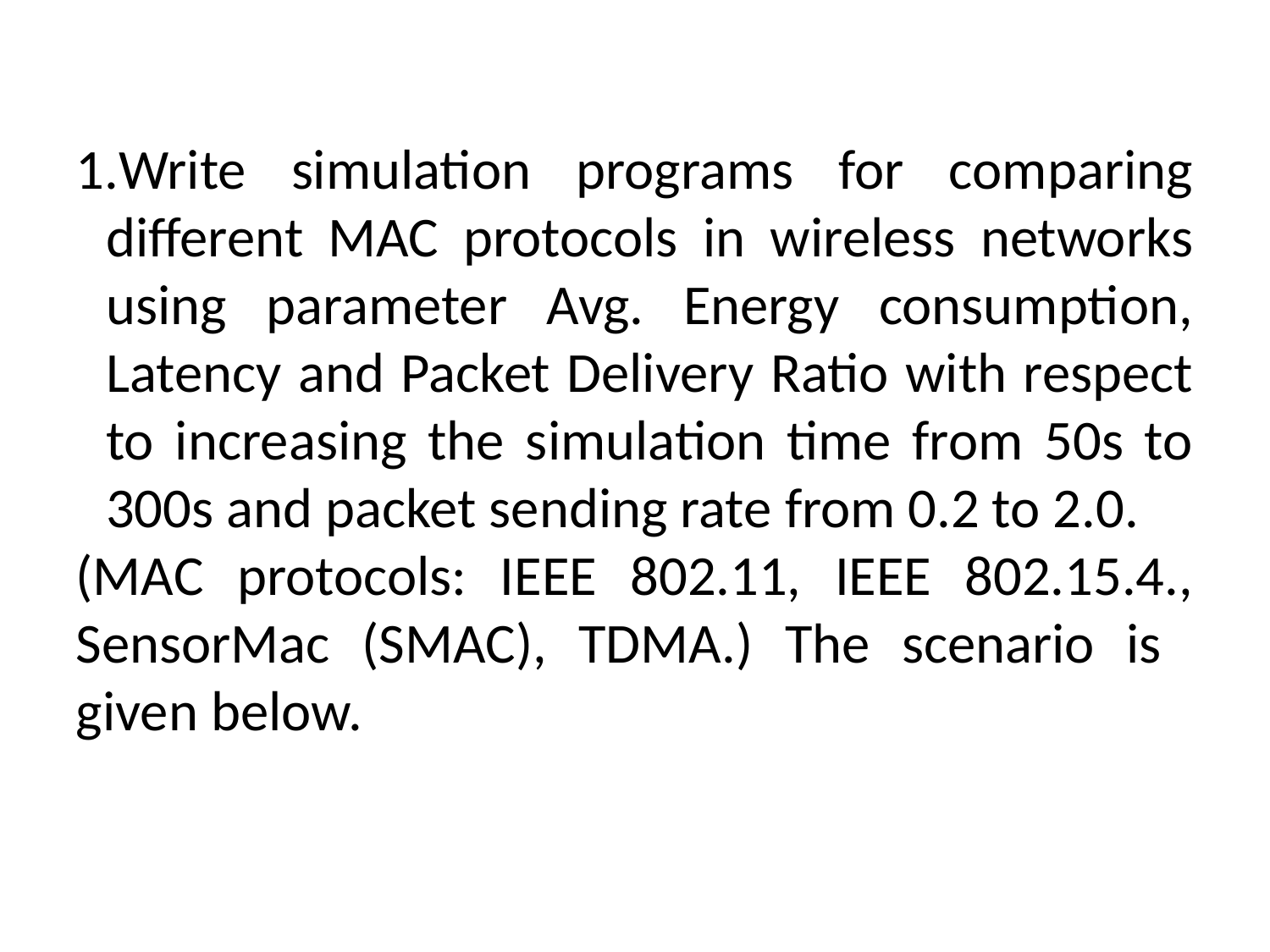

Write simulation programs for comparing different MAC protocols in wireless networks using parameter Avg. Energy consumption, Latency and Packet Delivery Ratio with respect to increasing the simulation time from 50s to 300s and packet sending rate from 0.2 to 2.0.
(MAC protocols: IEEE 802.11, IEEE 802.15.4., SensorMac (SMAC), TDMA.) The scenario is  given below.